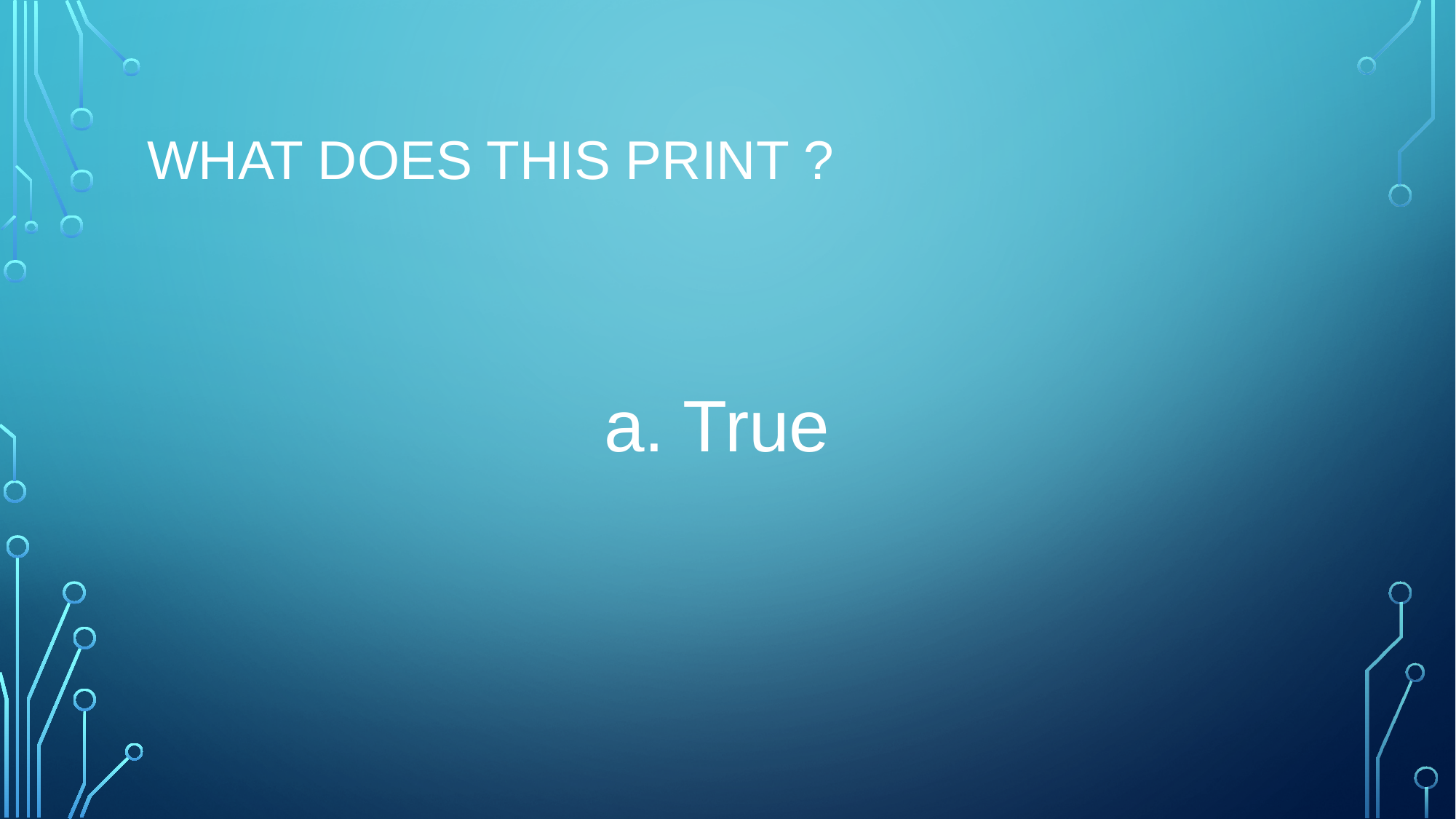

# What does this Print ?

				 a. True